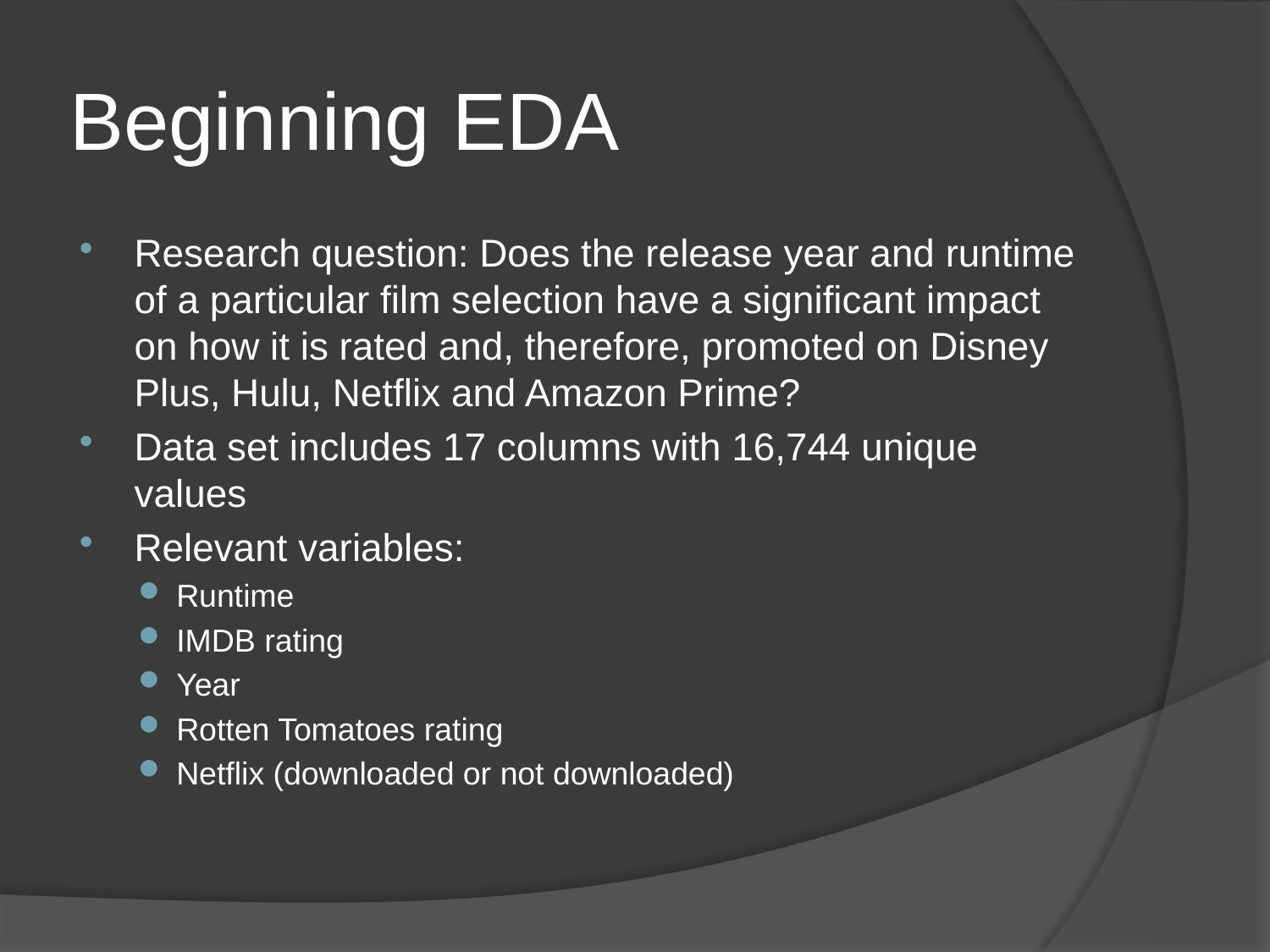

# Beginning EDA
Research question: Does the release year and runtime of a particular film selection have a significant impact on how it is rated and, therefore, promoted on Disney Plus, Hulu, Netflix and Amazon Prime?
Data set includes 17 columns with 16,744 unique values
Relevant variables:
Runtime
IMDB rating
Year
Rotten Tomatoes rating
Netflix (downloaded or not downloaded)